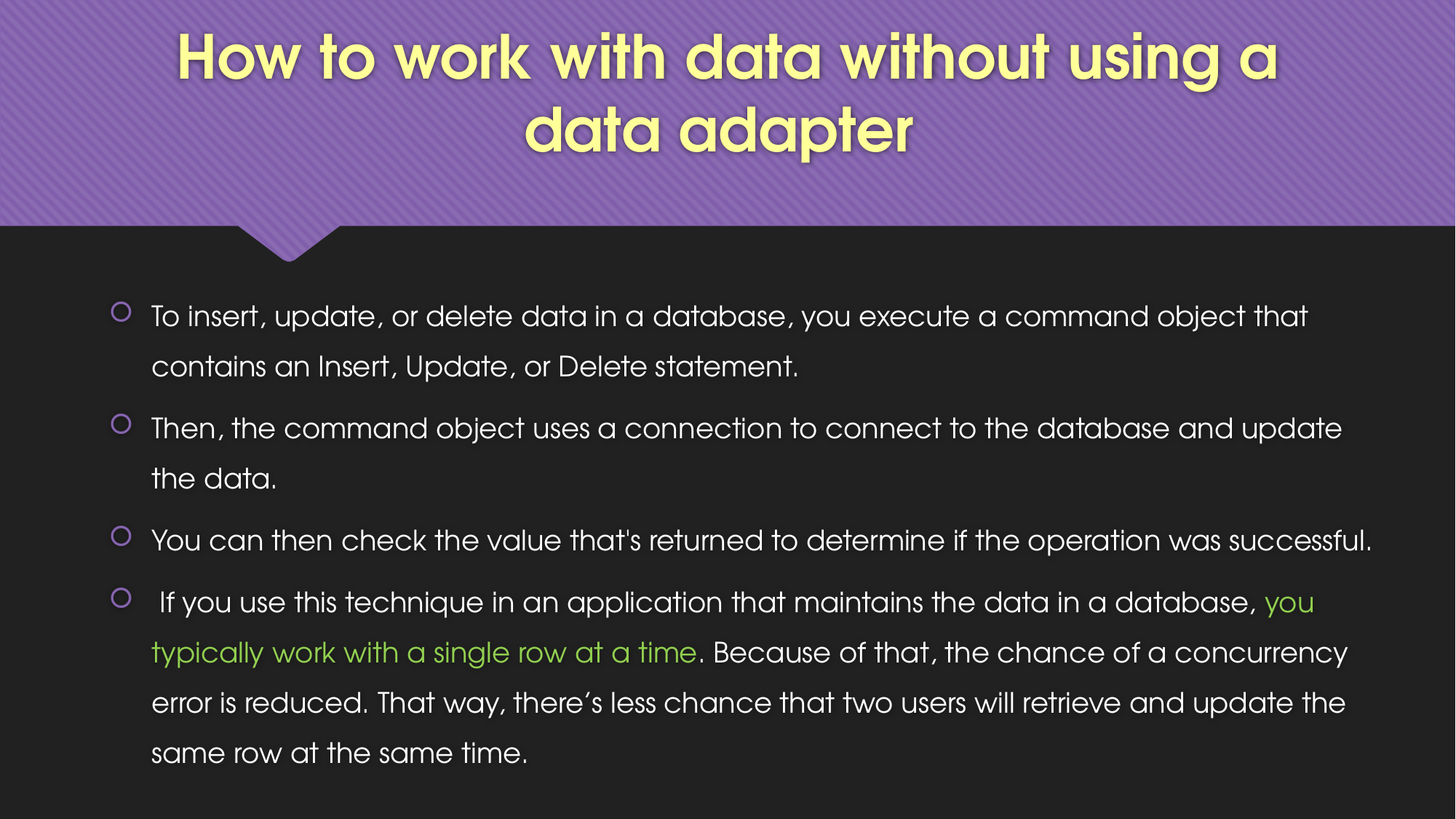

# How to work with data without using a data adapter
To insert, update, or delete data in a database, you execute a command object that contains an Insert, Update, or Delete statement.
Then, the command object uses a connection to connect to the database and update the data.
You can then check the value that's returned to determine if the operation was successful.
 If you use this technique in an application that maintains the data in a database, you typically work with a single row at a time. Because of that, the chance of a concurrency error is reduced. That way, there’s less chance that two users will retrieve and update the same row at the same time.